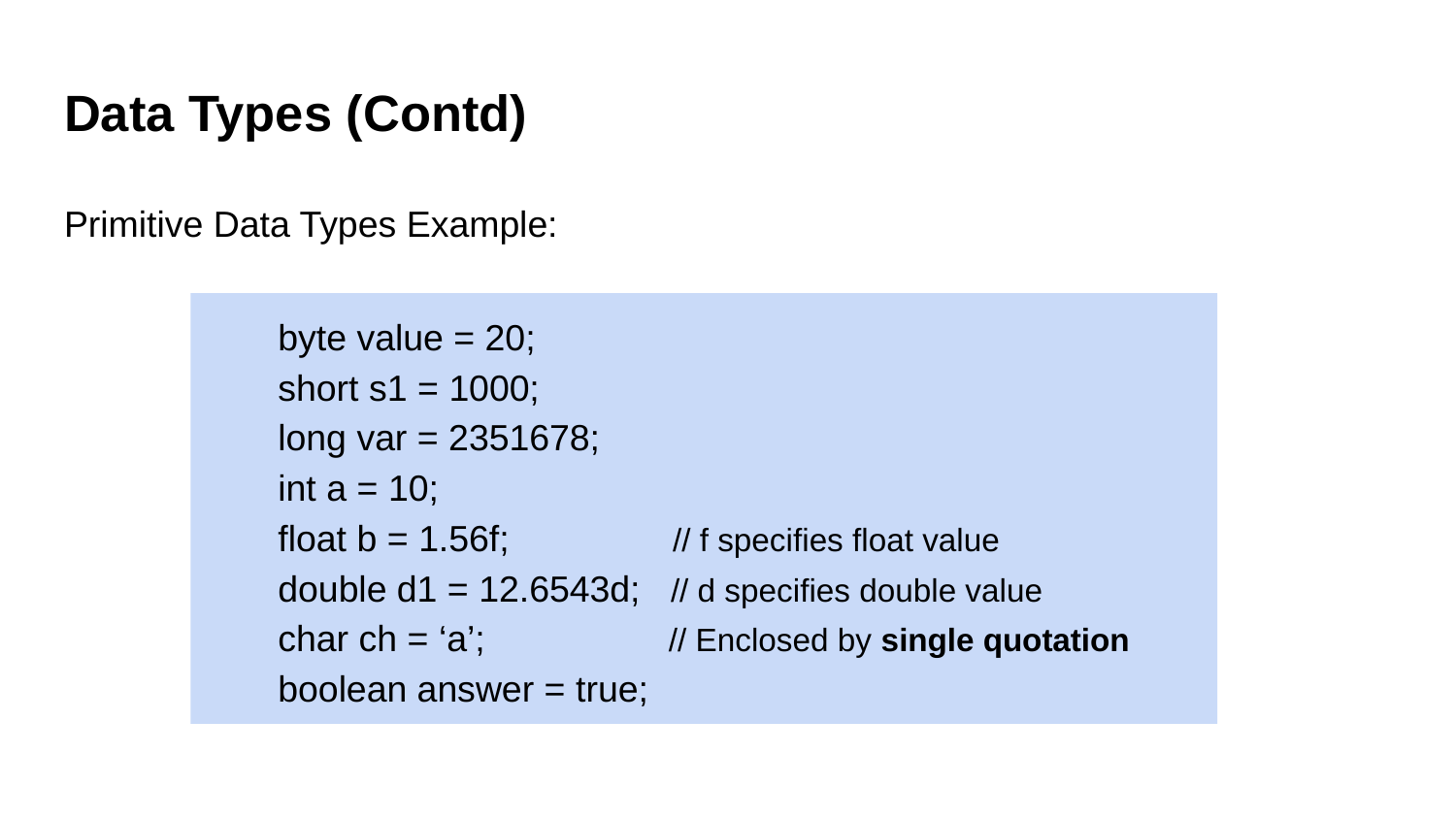

# Data Types (Contd)
Primitive Data Types Example:

byte value = 20;
short s1 = 1000;
long var = 2351678;
int a = 10;
float b = 1.56f;                // f specifies float value
double d1 = 12.6543d;   // d specifies double value
char ch = ‘a’;                  // Enclosed by single quotation
boolean answer = true;